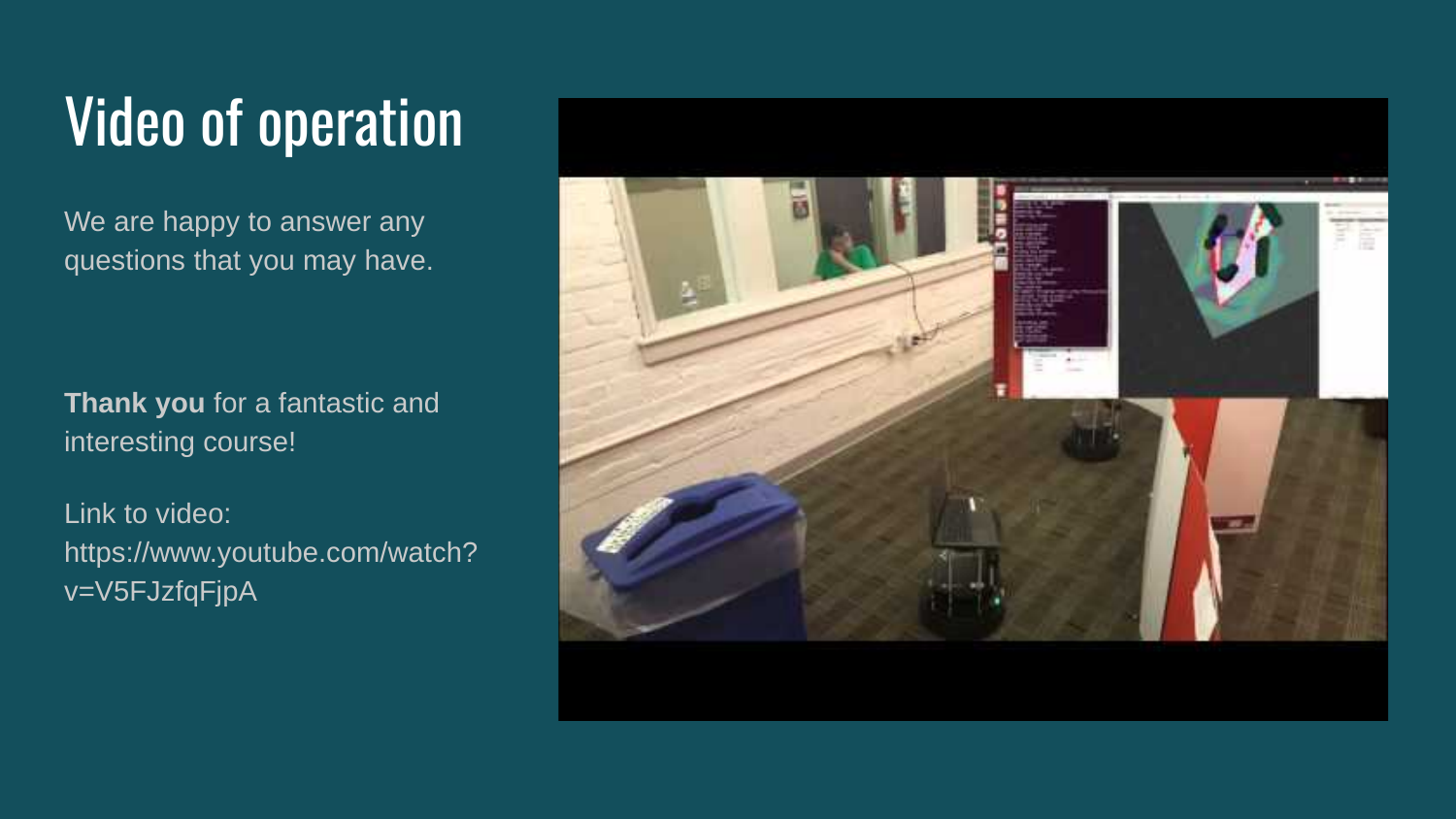

# Video of operation

We are happy to answer any questions that you may have.

Thank you for a fantastic and interesting course!
Link to video: https://www.youtube.com/watch?v=V5FJzfqFjpA